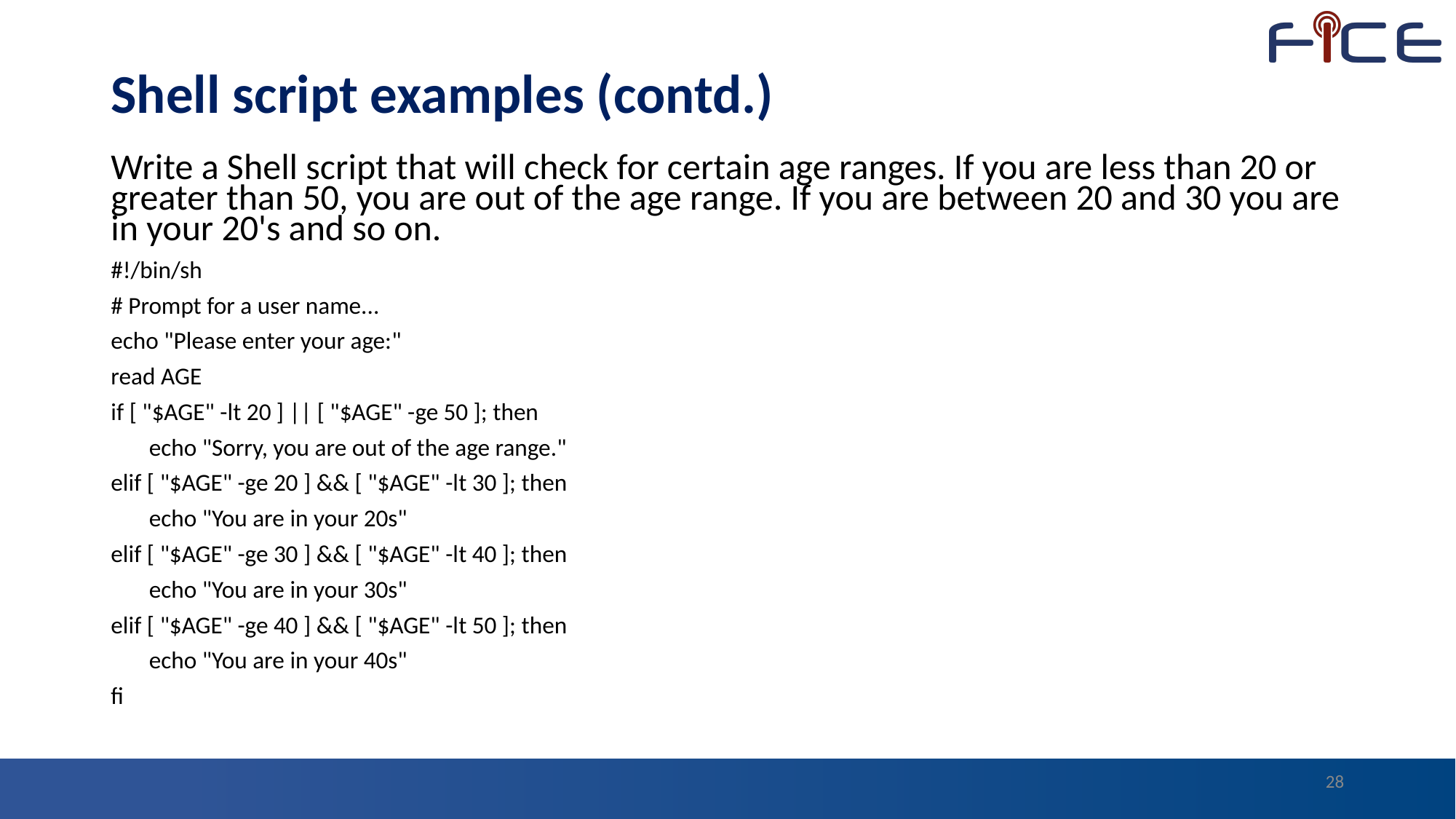

# Shell script examples (contd.)
Write a Shell script that will check for certain age ranges. If you are less than 20 or greater than 50, you are out of the age range. If you are between 20 and 30 you are in your 20's and so on.
#!/bin/sh
# Prompt for a user name...
echo "Please enter your age:"
read AGE
if [ "$AGE" -lt 20 ] || [ "$AGE" -ge 50 ]; then
       echo "Sorry, you are out of the age range."
elif [ "$AGE" -ge 20 ] && [ "$AGE" -lt 30 ]; then
       echo "You are in your 20s"
elif [ "$AGE" -ge 30 ] && [ "$AGE" -lt 40 ]; then
       echo "You are in your 30s"
elif [ "$AGE" -ge 40 ] && [ "$AGE" -lt 50 ]; then
       echo "You are in your 40s"
fi
28